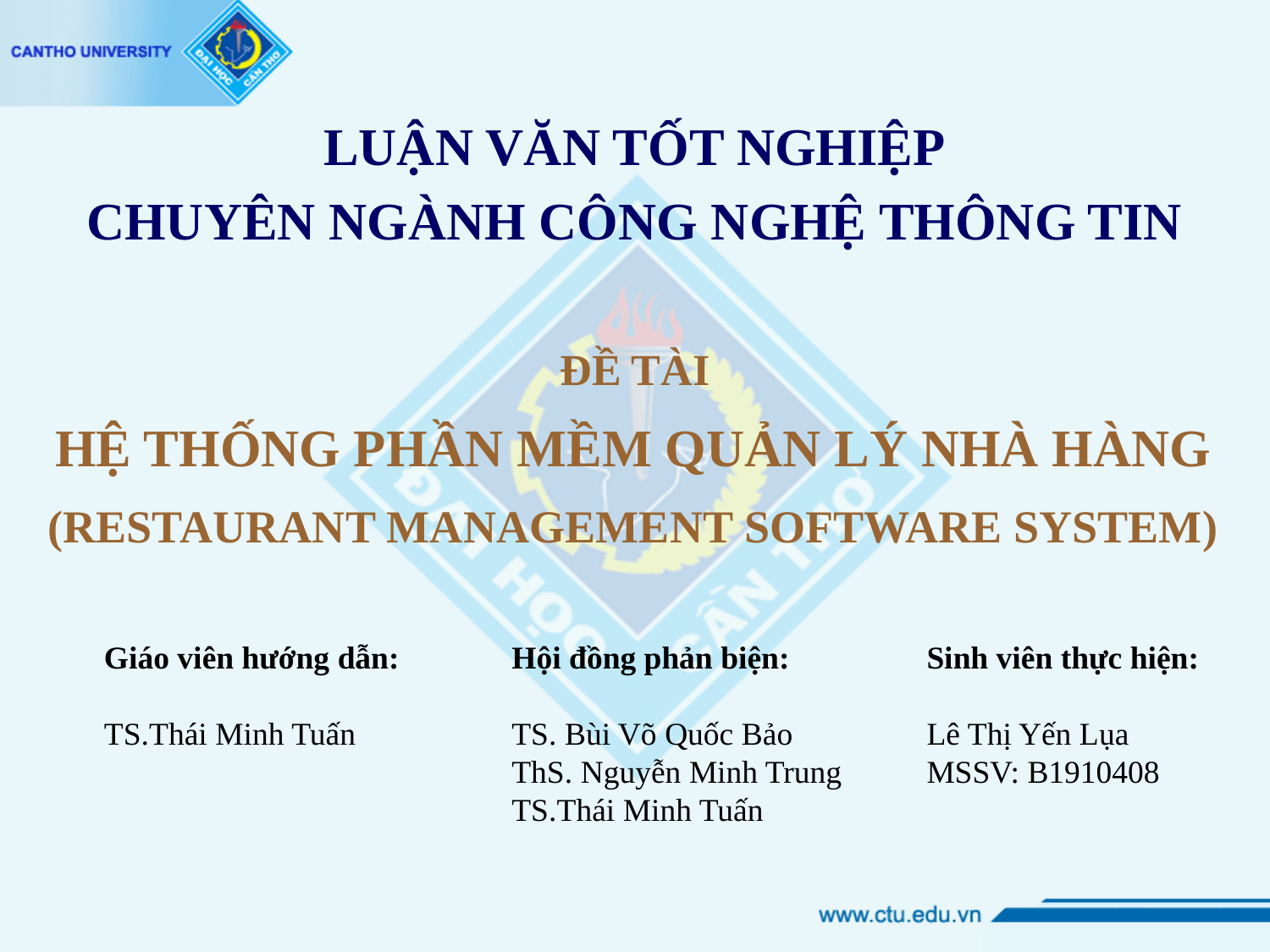

LUẬN VĂN TỐT NGHIỆP
CHUYÊN NGÀNH CÔNG NGHỆ THÔNG TIN
ĐỀ TÀI
# HỆ THỐNG PHẦN MỀM QUẢN LÝ NHÀ HÀNG
(RESTAURANT MANAGEMENT SOFTWARE SYSTEM)
Hội đồng phản biện:

TS. Bùi Võ Quốc Bảo
ThS. Nguyễn Minh Trung
TS.Thái Minh Tuấn
Sinh viên thực hiện:

Lê Thị Yến Lụa
MSSV: B1910408
Giáo viên hướng dẫn:

TS.Thái Minh Tuấn